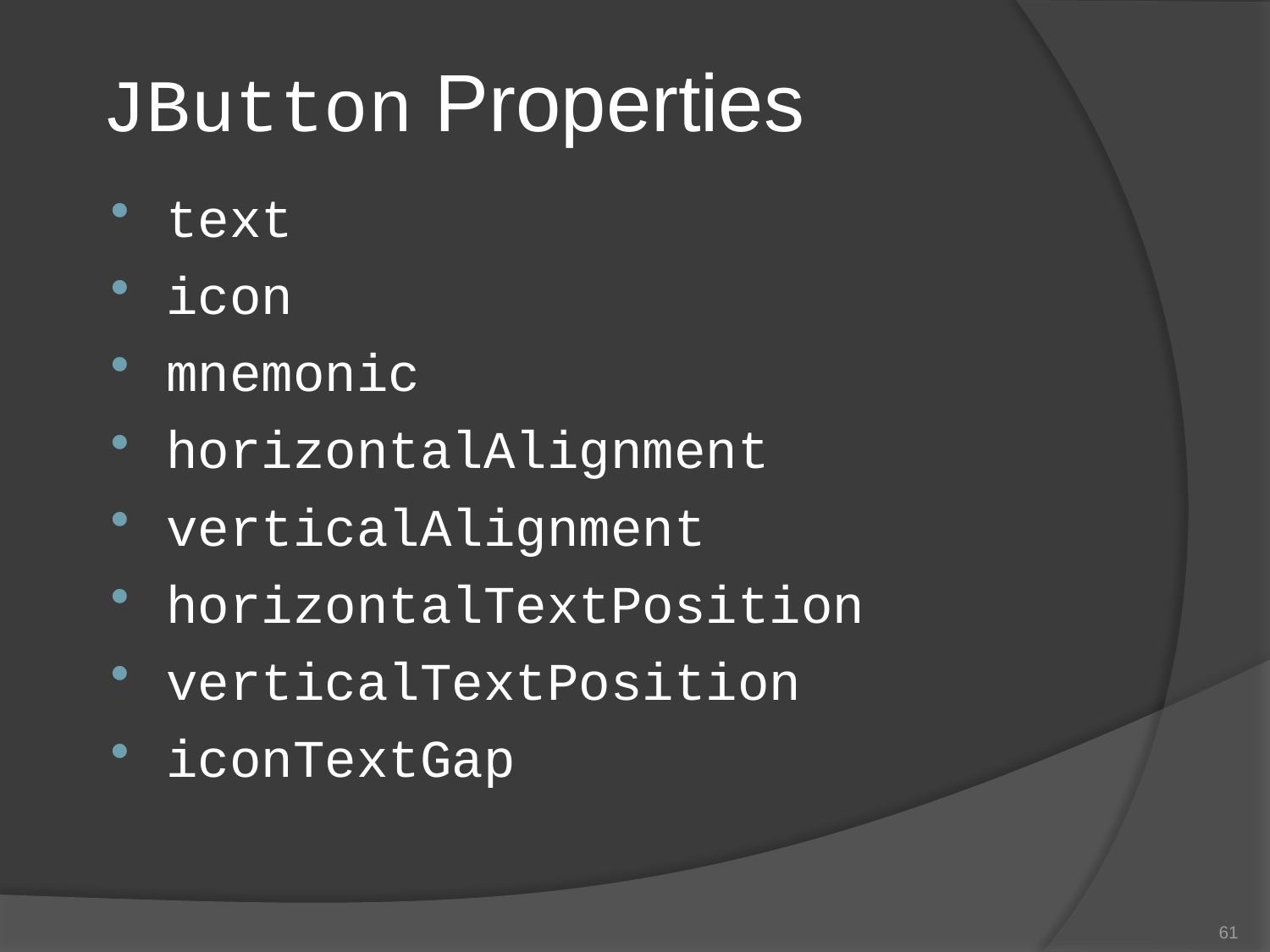

# JButton Properties
text
icon
mnemonic
horizontalAlignment
verticalAlignment
horizontalTextPosition
verticalTextPosition
iconTextGap
61